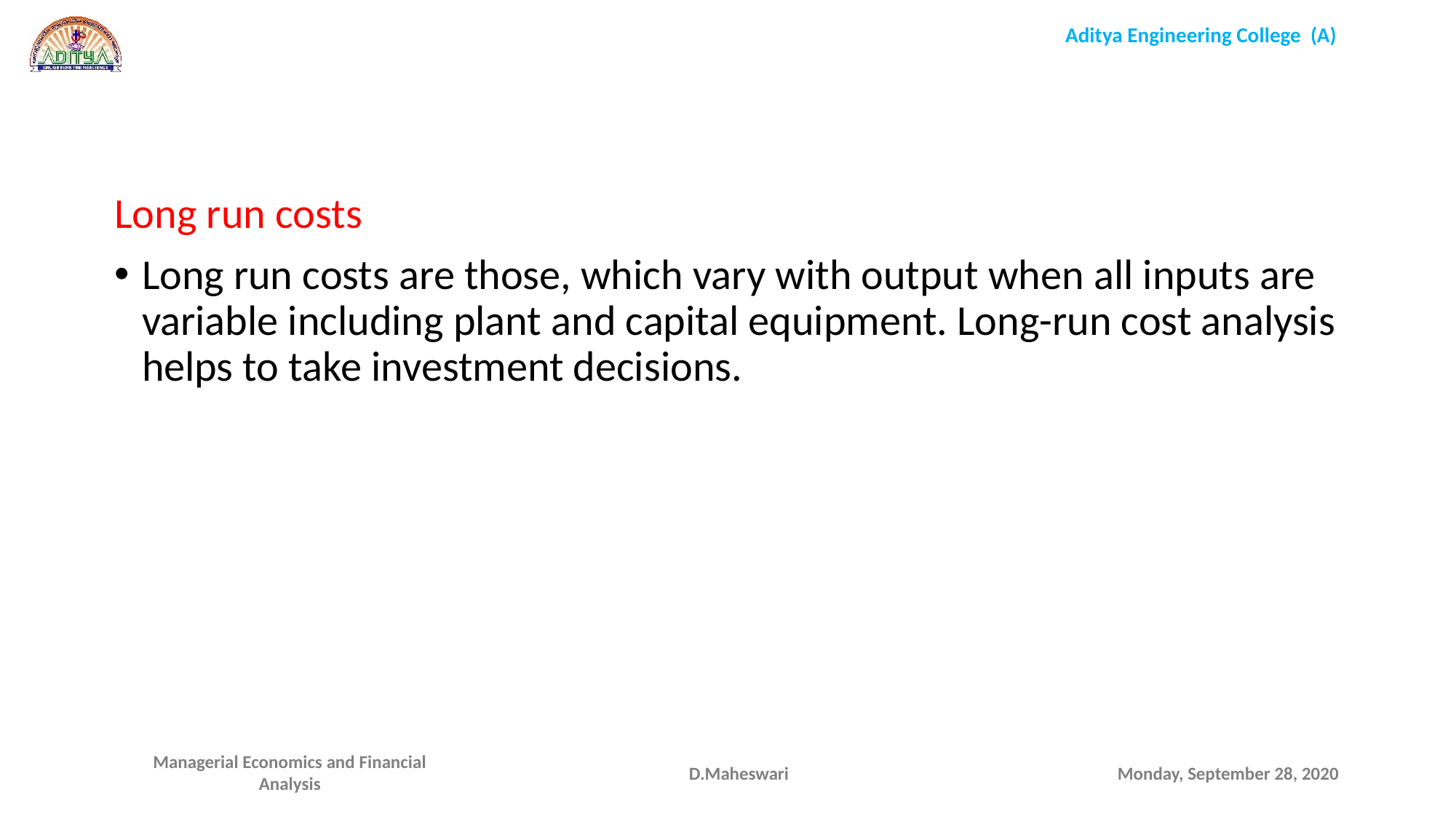

Long run costs
Long run costs are those, which vary with output when all inputs are variable including plant and capital equipment. Long-run cost analysis helps to take investment decisions.

D.Maheswari
Monday, September 28, 2020